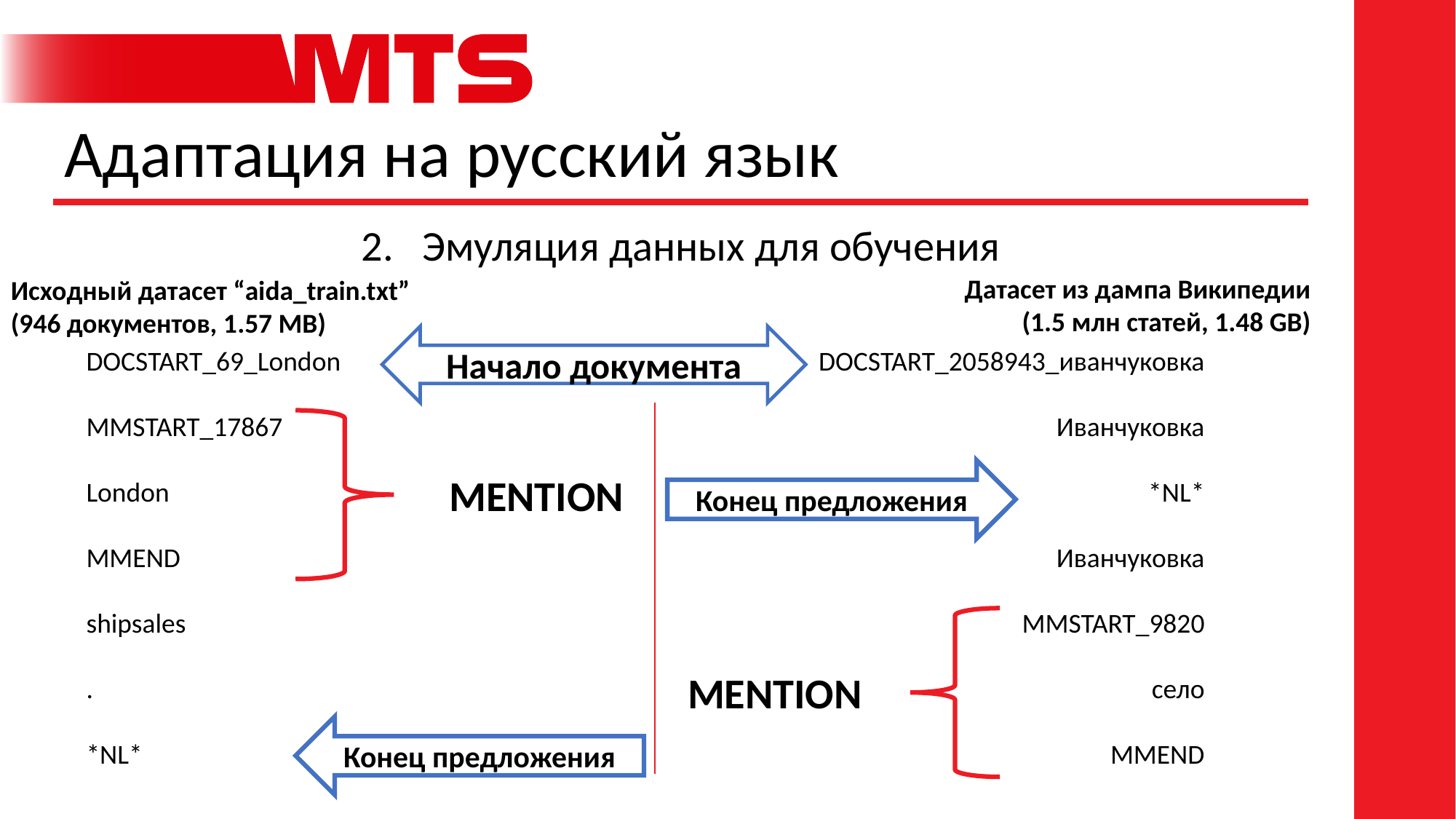

# Адаптация на русский язык
Эмуляция данных для обучения
Датасет из дампа Википедии
(1.5 млн статей, 1.48 GB)
Исходный датасет “aida_train.txt”
(946 документов, 1.57 MB)
Начало документа
DOCSTART_2058943_иванчуковка

Иванчуковка

*NL*

Иванчуковка

MMSTART_9820

село

MMEND
DOCSTART_69_London

MMSTART_17867

London

MMEND

shipsales

.

*NL*

Конец предложения
MENTION

MENTION
Конец предложения